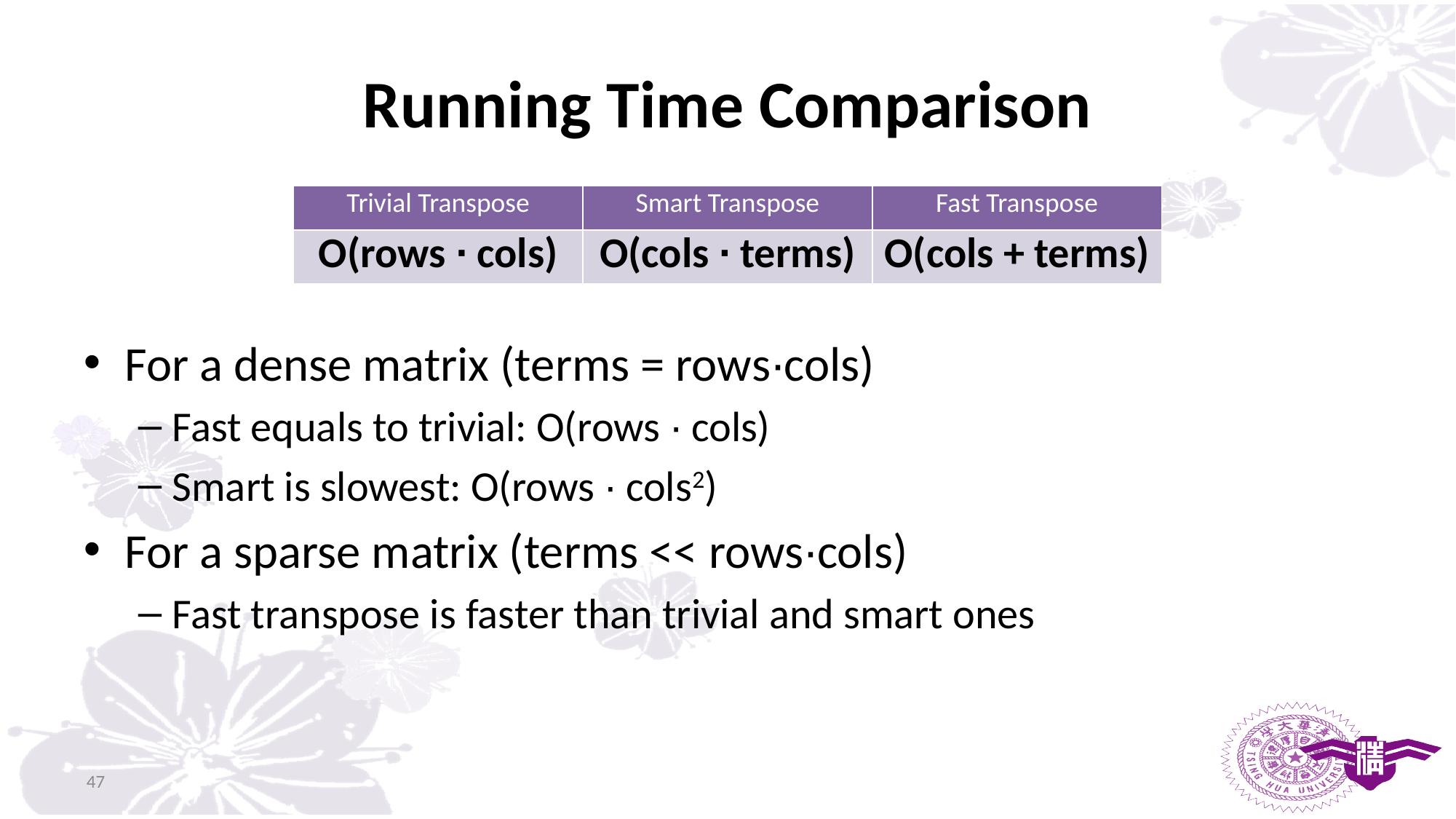

# Running Time Comparison
| Trivial Transpose | Smart Transpose | Fast Transpose |
| --- | --- | --- |
| O(rows ∙ cols) | O(cols ∙ terms) | O(cols + terms) |

For a dense matrix (terms = rows∙cols)
Fast equals to trivial: O(rows ∙ cols)
Smart is slowest: O(rows ∙ cols2)
For a sparse matrix (terms << rows∙cols)
Fast transpose is faster than trivial and smart ones

47